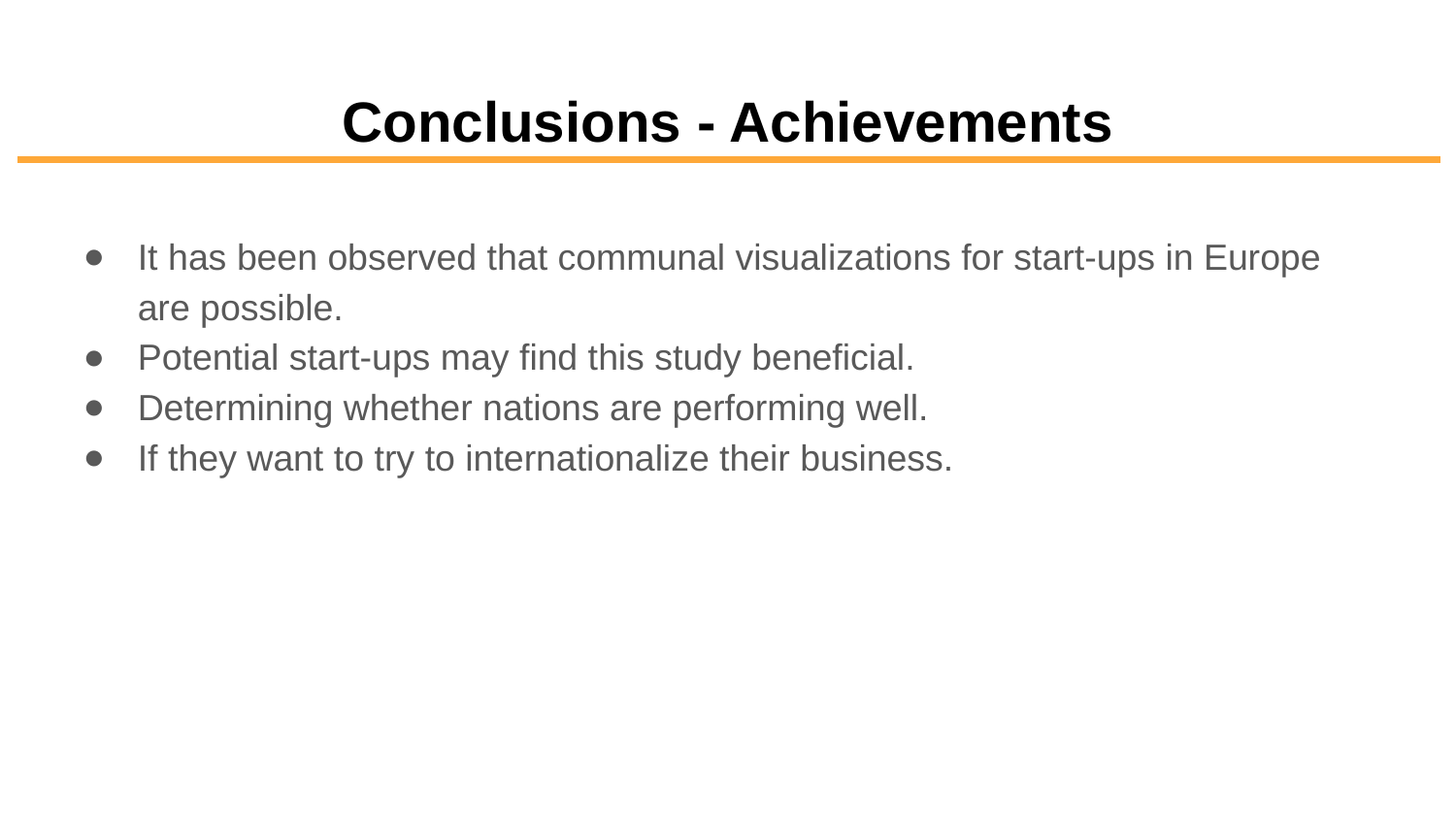

# Conclusions - Achievements

It has been observed that communal visualizations for start-ups in Europe are possible.
Potential start-ups may find this study beneficial.
Determining whether nations are performing well.
If they want to try to internationalize their business.